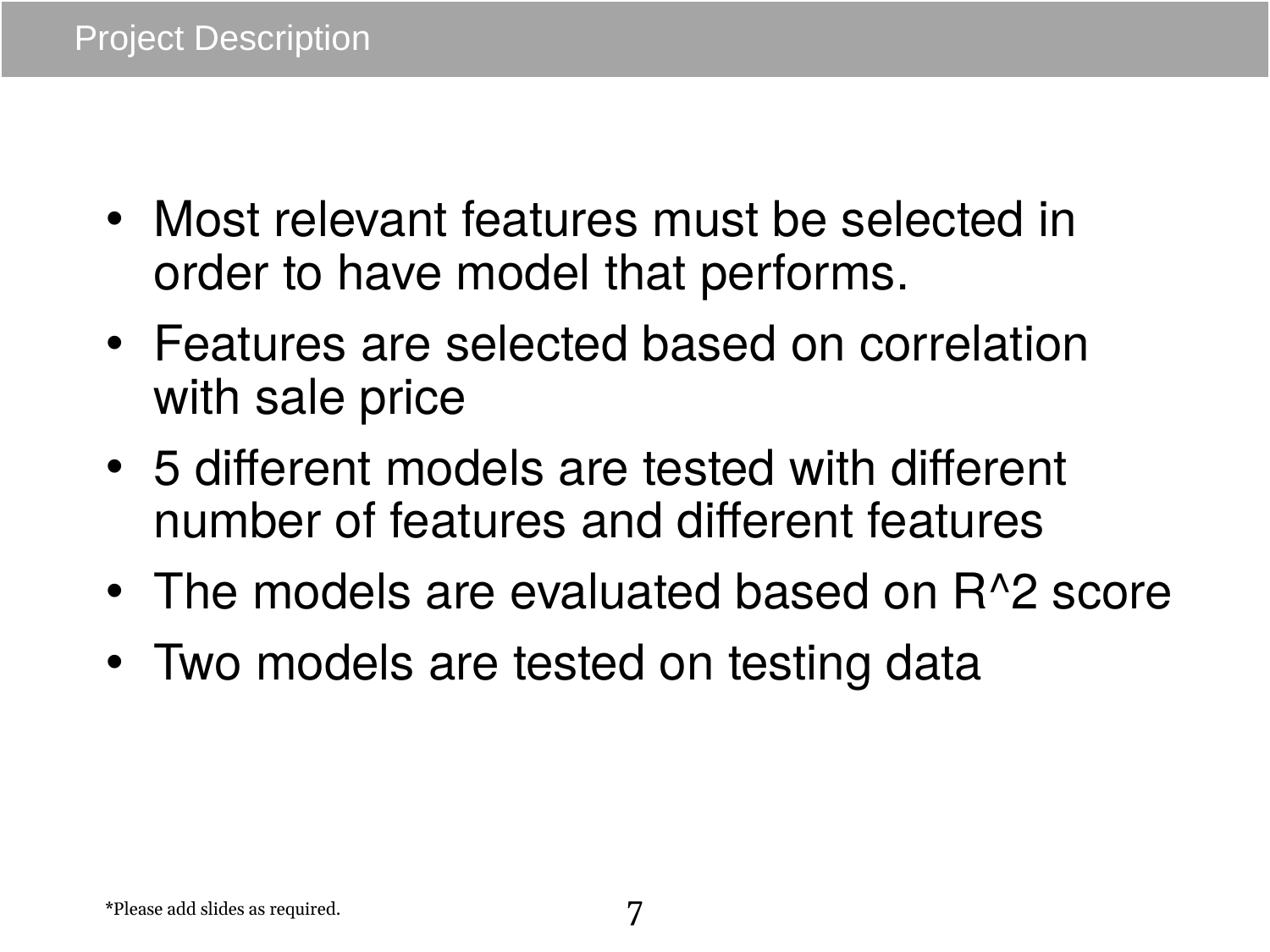

# Project Description
Most relevant features must be selected in order to have model that performs.
Features are selected based on correlation with sale price
5 different models are tested with different number of features and different features
The models are evaluated based on R^2 score
Two models are tested on testing data

7
*Please add slides as required.